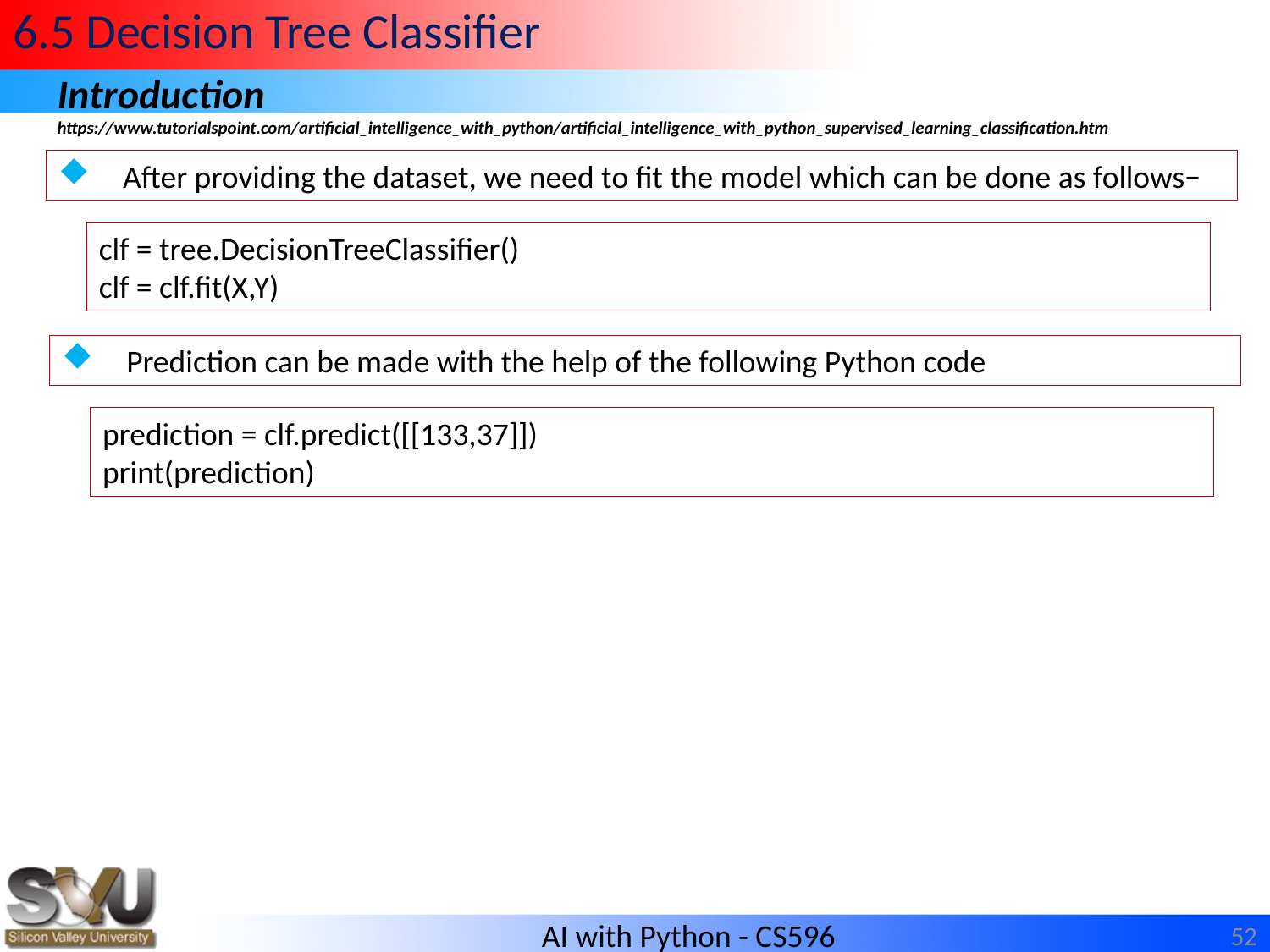

# 6.5 Decision Tree Classifier
Introduction
https://www.tutorialspoint.com/artificial_intelligence_with_python/artificial_intelligence_with_python_supervised_learning_classification.htm
After providing the dataset, we need to fit the model which can be done as follows−
clf = tree.DecisionTreeClassifier()
clf = clf.fit(X,Y)
Prediction can be made with the help of the following Python code
prediction = clf.predict([[133,37]])
print(prediction)
52
AI with Python - CS596